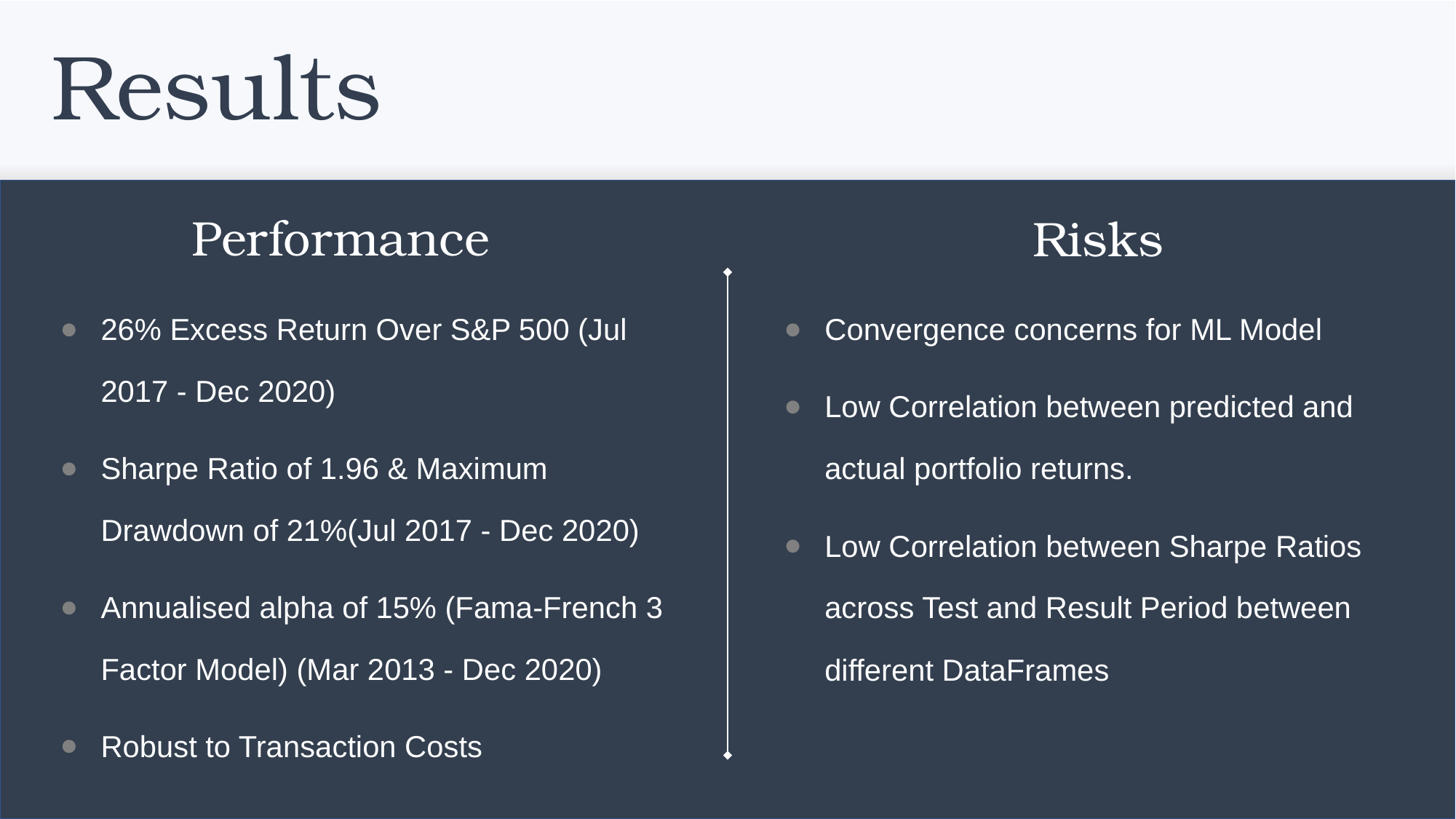

Results
Performance
Risks

26% Excess Return Over S&P 500 (Jul 2017 - Dec 2020)
Sharpe Ratio of 1.96 & Maximum Drawdown of 21%(Jul 2017 - Dec 2020)
Annualised alpha of 15% (Fama-French 3 Factor Model) (Mar 2013 - Dec 2020)
Robust to Transaction Costs

Convergence concerns for ML Model
Low Correlation between predicted and actual portfolio returns.
Low Correlation between Sharpe Ratios across Test and Result Period between different DataFrames